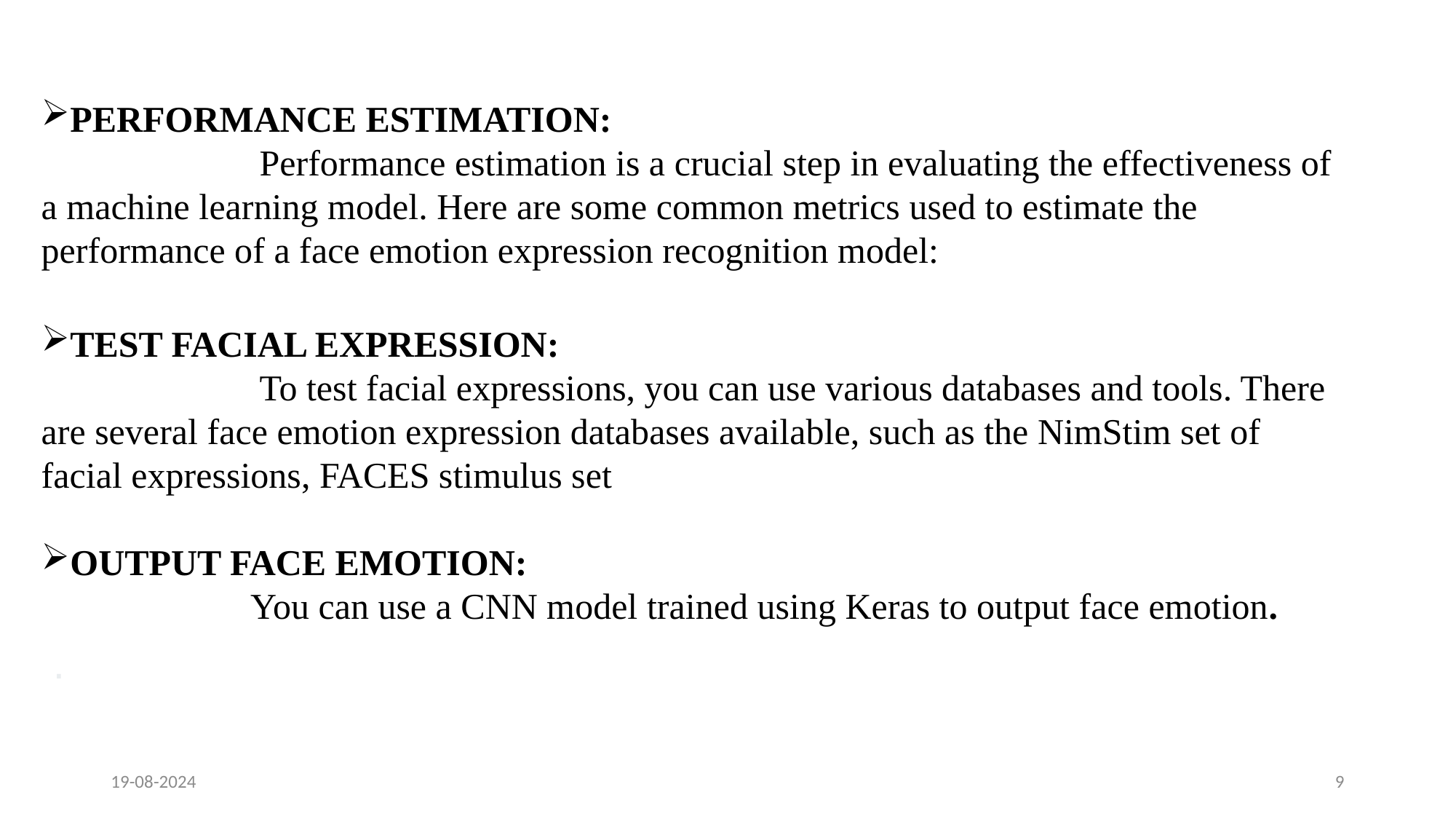

#
PERFORMANCE ESTIMATION:
                        Performance estimation is a crucial step in evaluating the effectiveness of a machine learning model. Here are some common metrics used to estimate the performance of a face emotion expression recognition model:

TEST FACIAL EXPRESSION:
                        To test facial expressions, you can use various databases and tools. There are several face emotion expression databases available, such as the NimStim set of facial expressions, FACES stimulus set

OUTPUT FACE EMOTION:
                       You can use a CNN model trained using Keras to output face emotion.
 .
19-08-2024
9